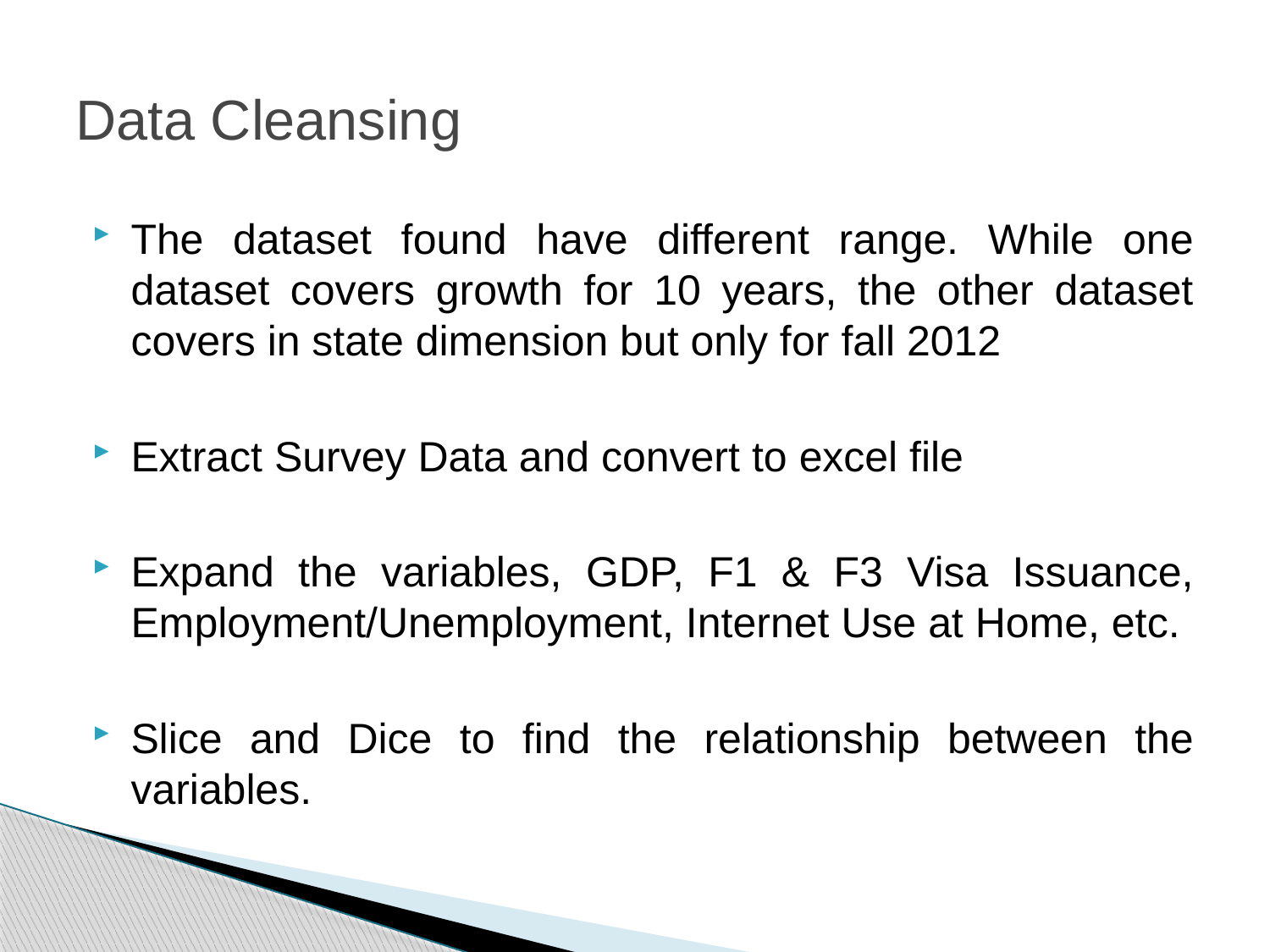

# Data Cleansing
The dataset found have different range. While one dataset covers growth for 10 years, the other dataset covers in state dimension but only for fall 2012

Extract Survey Data and convert to excel file

Expand the variables, GDP, F1 & F3 Visa Issuance, Employment/Unemployment, Internet Use at Home, etc.

Slice and Dice to find the relationship between the variables.